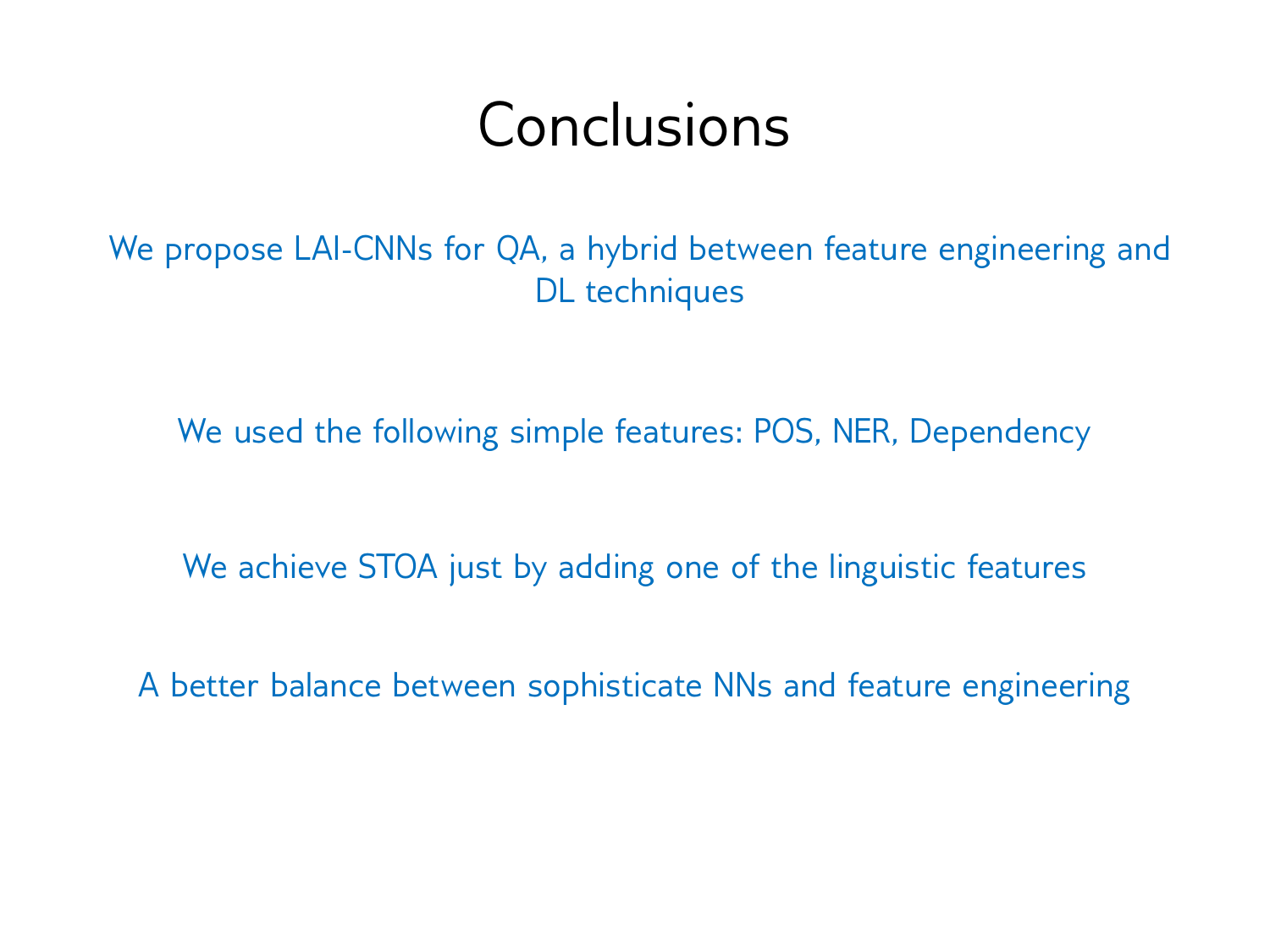

Conclusions
We propose LAI-CNNs for QA, a hybrid between feature engineering and DL techniques
We used the following simple features: POS, NER, Dependency
We achieve STOA just by adding one of the linguistic features

A better balance between sophisticate NNs and feature engineering